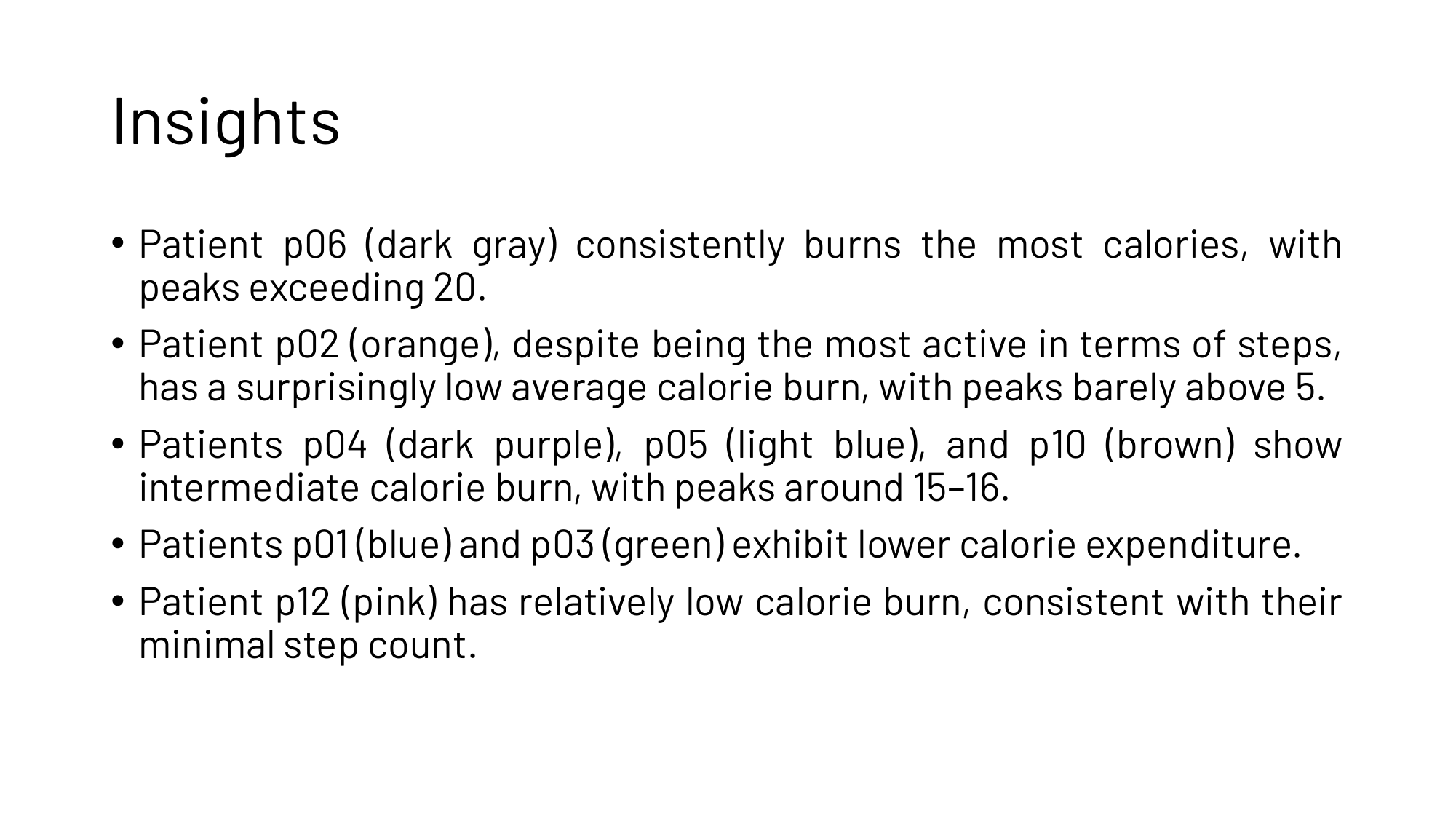

# Insights
Patient p06 (dark gray) consistently burns the most calories, with peaks exceeding 20.
Patient p02 (orange), despite being the most active in terms of steps, has a surprisingly low average calorie burn, with peaks barely above 5.
Patients p04 (dark purple), p05 (light blue), and p10 (brown) show intermediate calorie burn, with peaks around 15–16.
Patients p01 (blue) and p03 (green) exhibit lower calorie expenditure.
Patient p12 (pink) has relatively low calorie burn, consistent with their minimal step count.